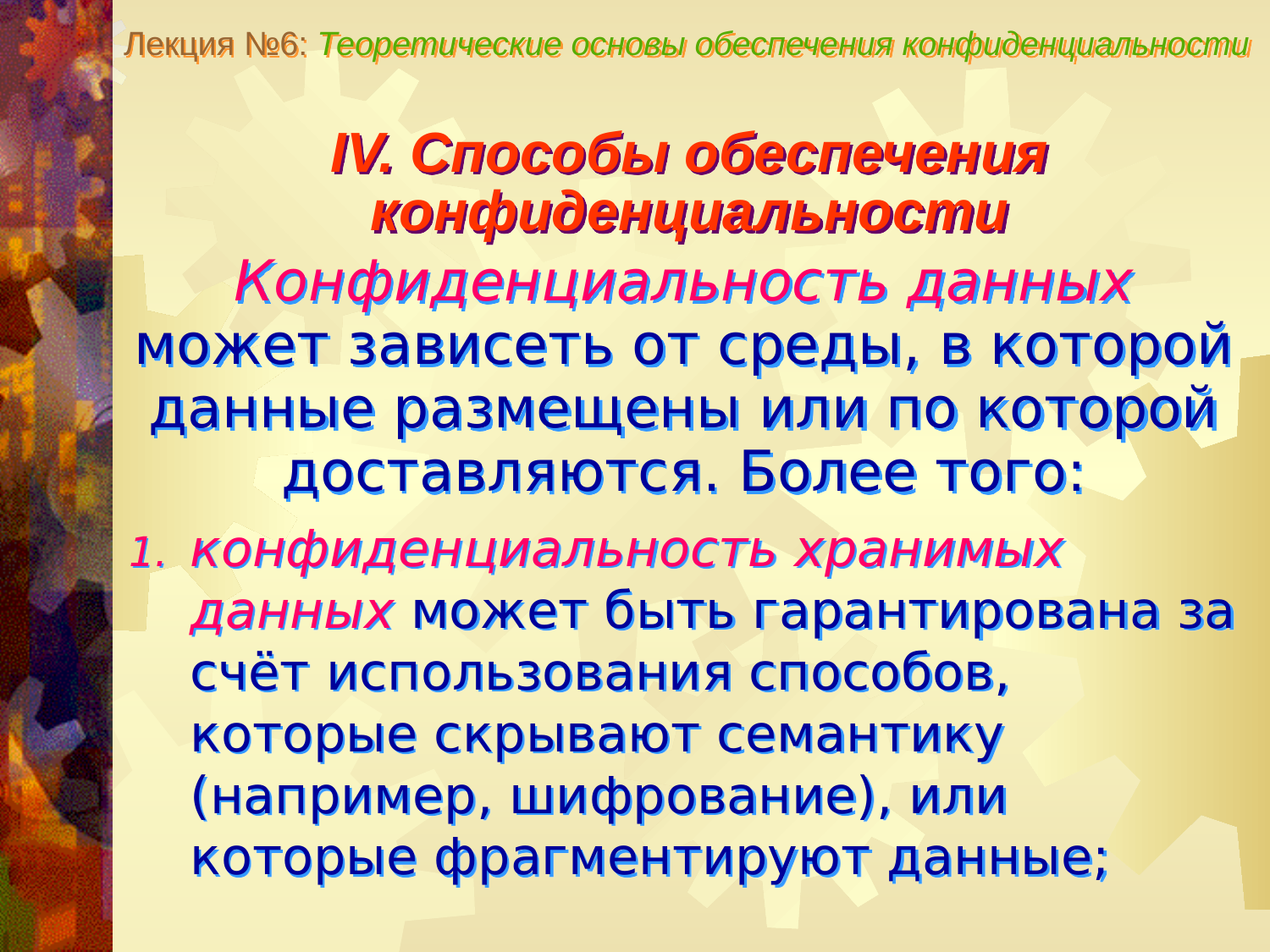

Лекция №6: Теоретические основы обеспечения конфиденциальности
IV. Способы обеспечения конфиденциальности
Конфиденциальность данных может зависеть от среды, в которой данные размещены или по которой доставляются. Более того:
конфиденциальность хранимых данных может быть гарантирована за счёт использования способов, которые скрывают семантику (например, шифрование), или которые фрагментируют данные;